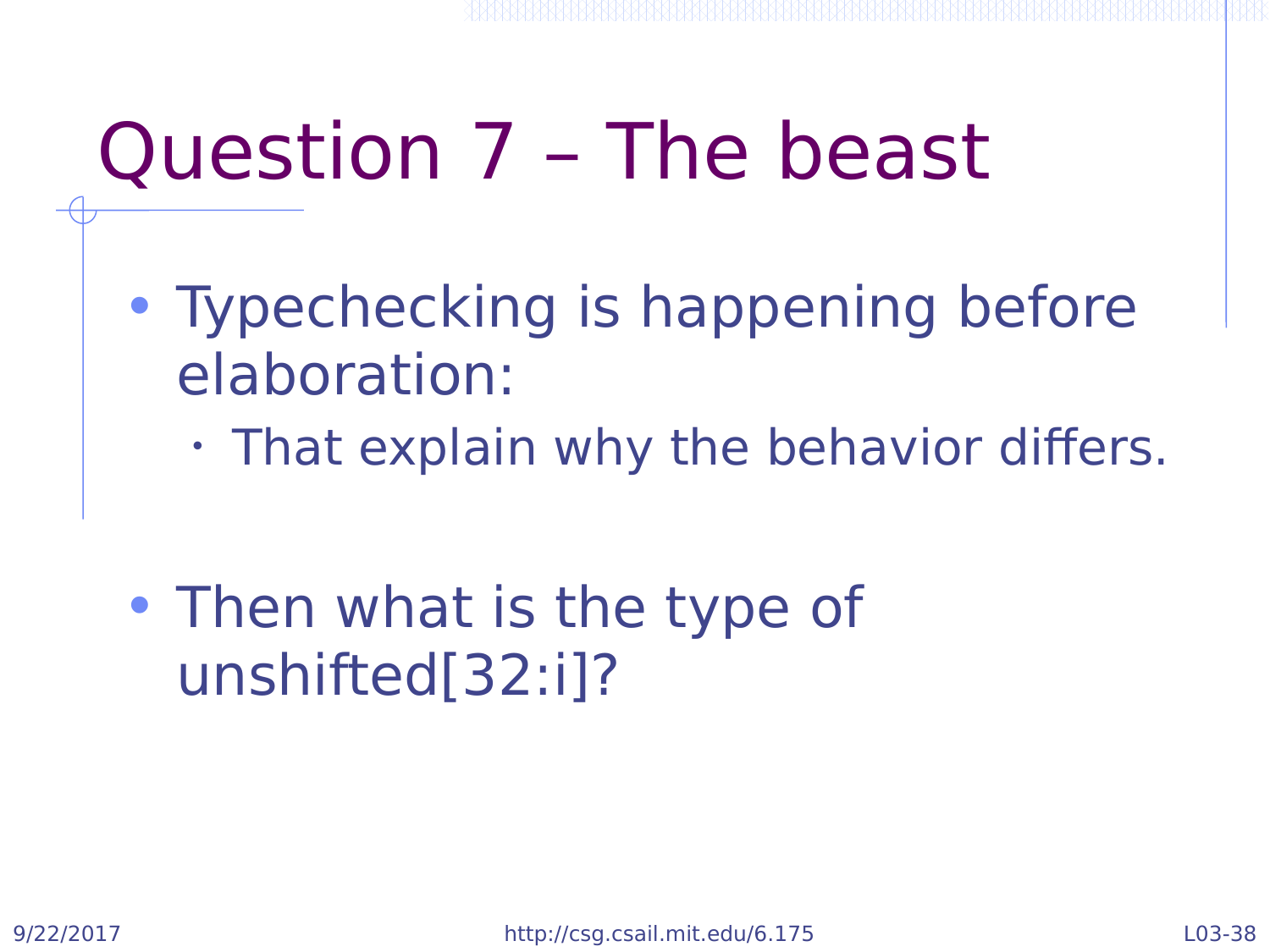

# Question 7 – The beast
Typechecking is happening before elaboration:
That explain why the behavior differs.

Then what is the type of unshifted[32:i]?
9/22/2017
http://csg.csail.mit.edu/6.175
L03-38